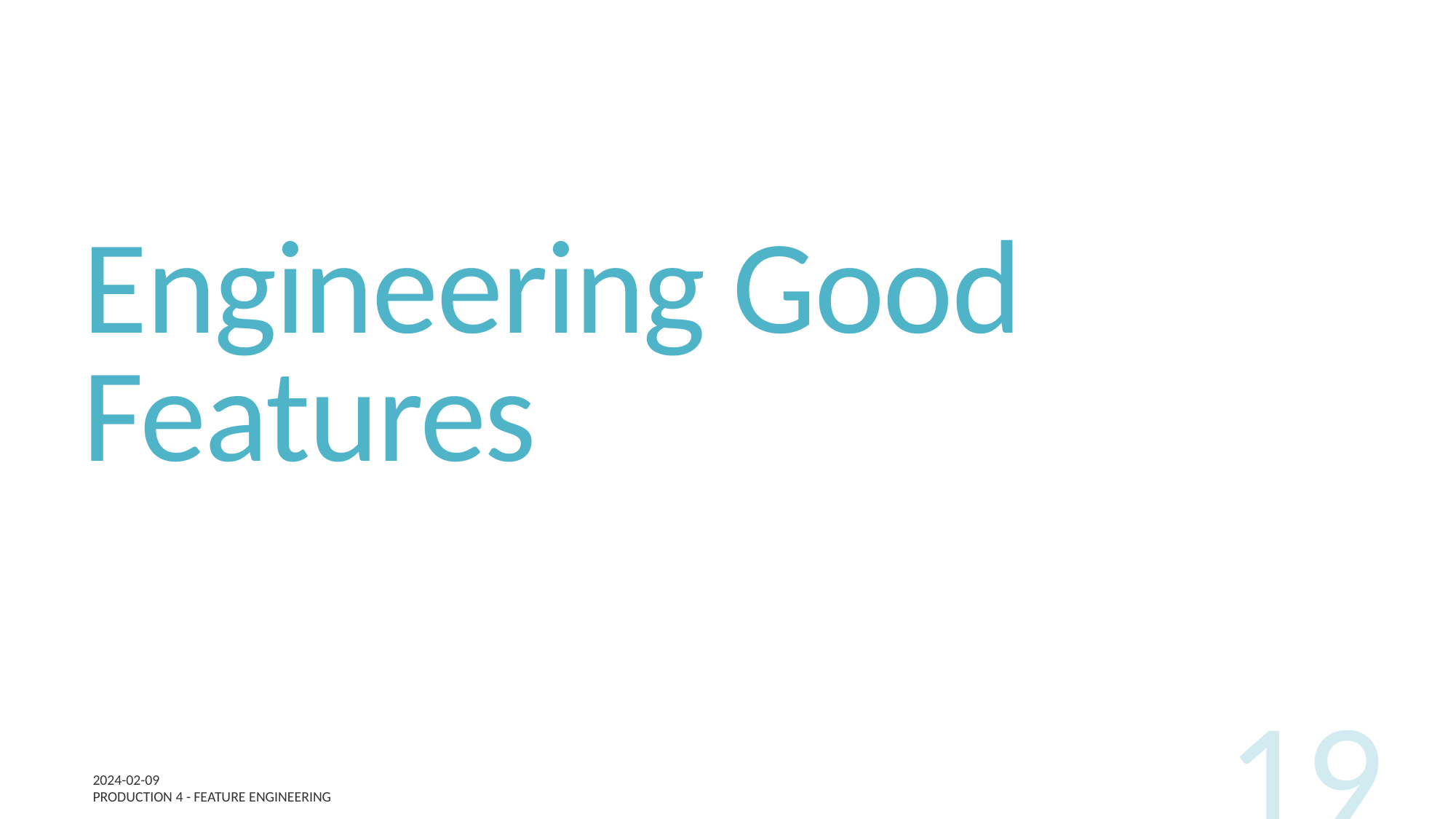

# Engineering Good Features
19
2024-02-09
Production 4 - Feature Engineering